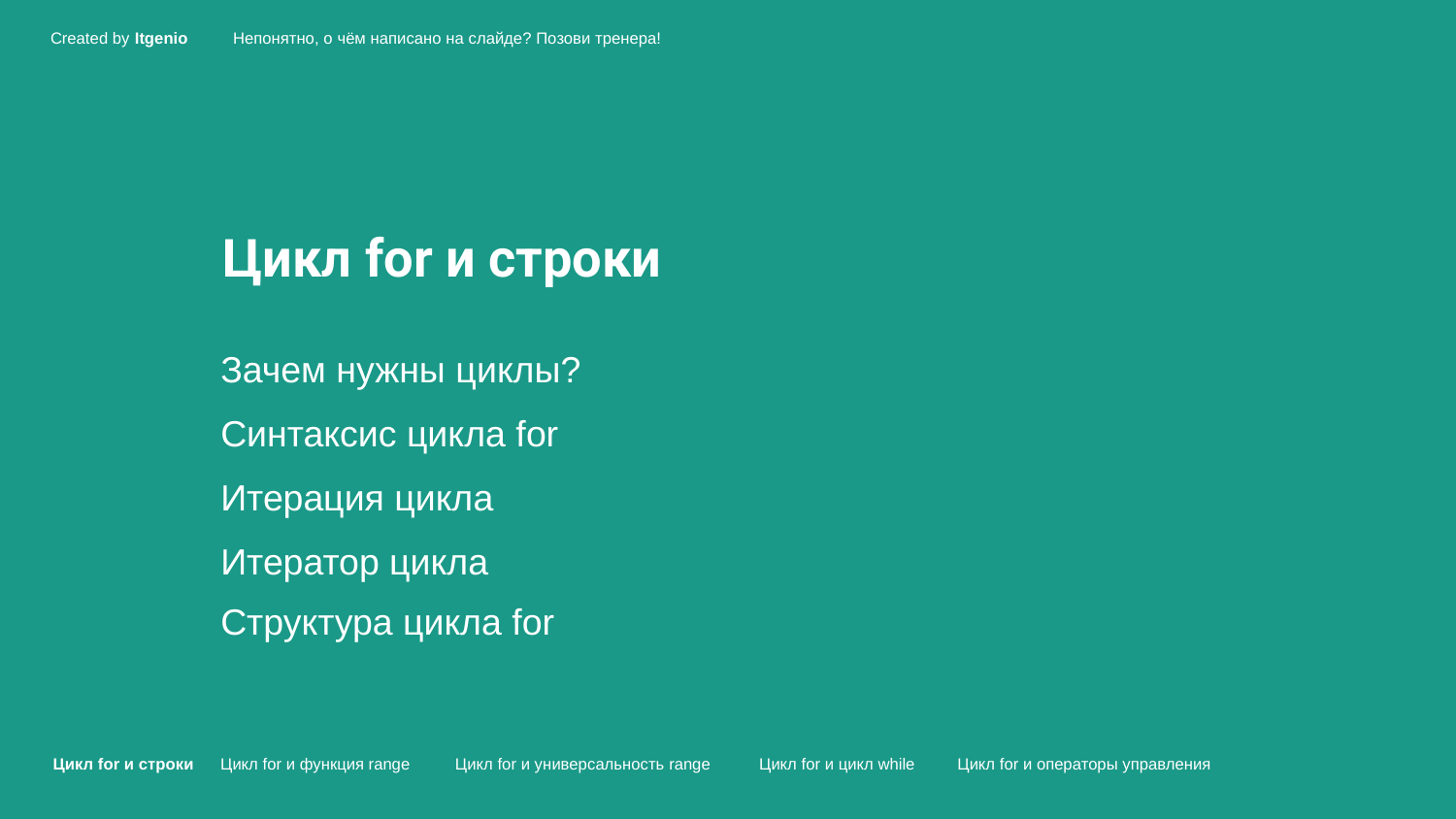

# Цикл for и строки
Зачем нужны циклы?
Синтаксис цикла for
Итерация цикла
Итератор цикла
Структура цикла for
Цикл for и операторы управления
Цикл for и строки
Цикл for и функция range
Цикл for и универсальность range
Цикл for и цикл while